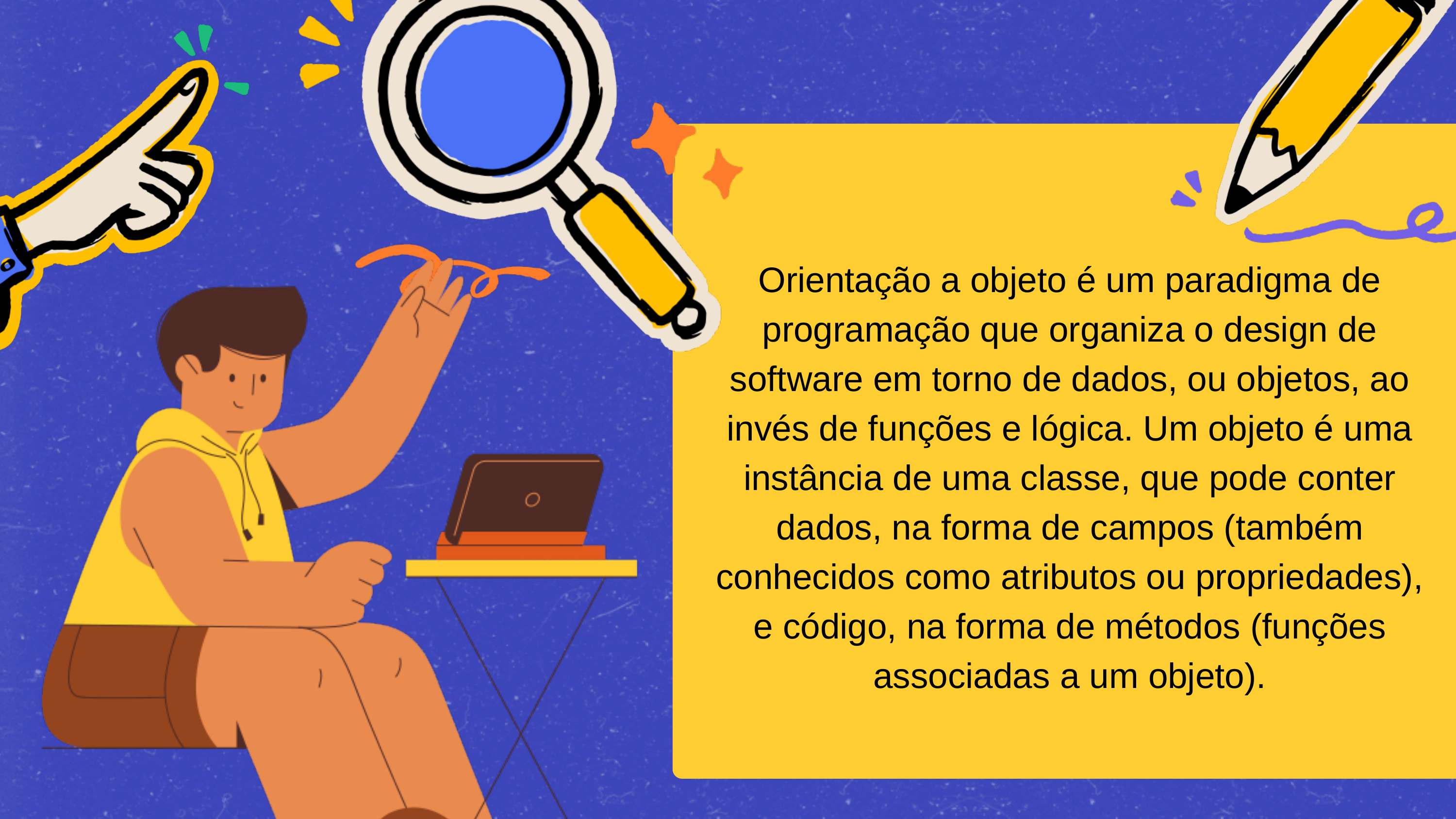

Orientação a objeto é um paradigma de programação que organiza o design de software em torno de dados, ou objetos, ao invés de funções e lógica. Um objeto é uma instância de uma classe, que pode conter dados, na forma de campos (também conhecidos como atributos ou propriedades), e código, na forma de métodos (funções associadas a um objeto).